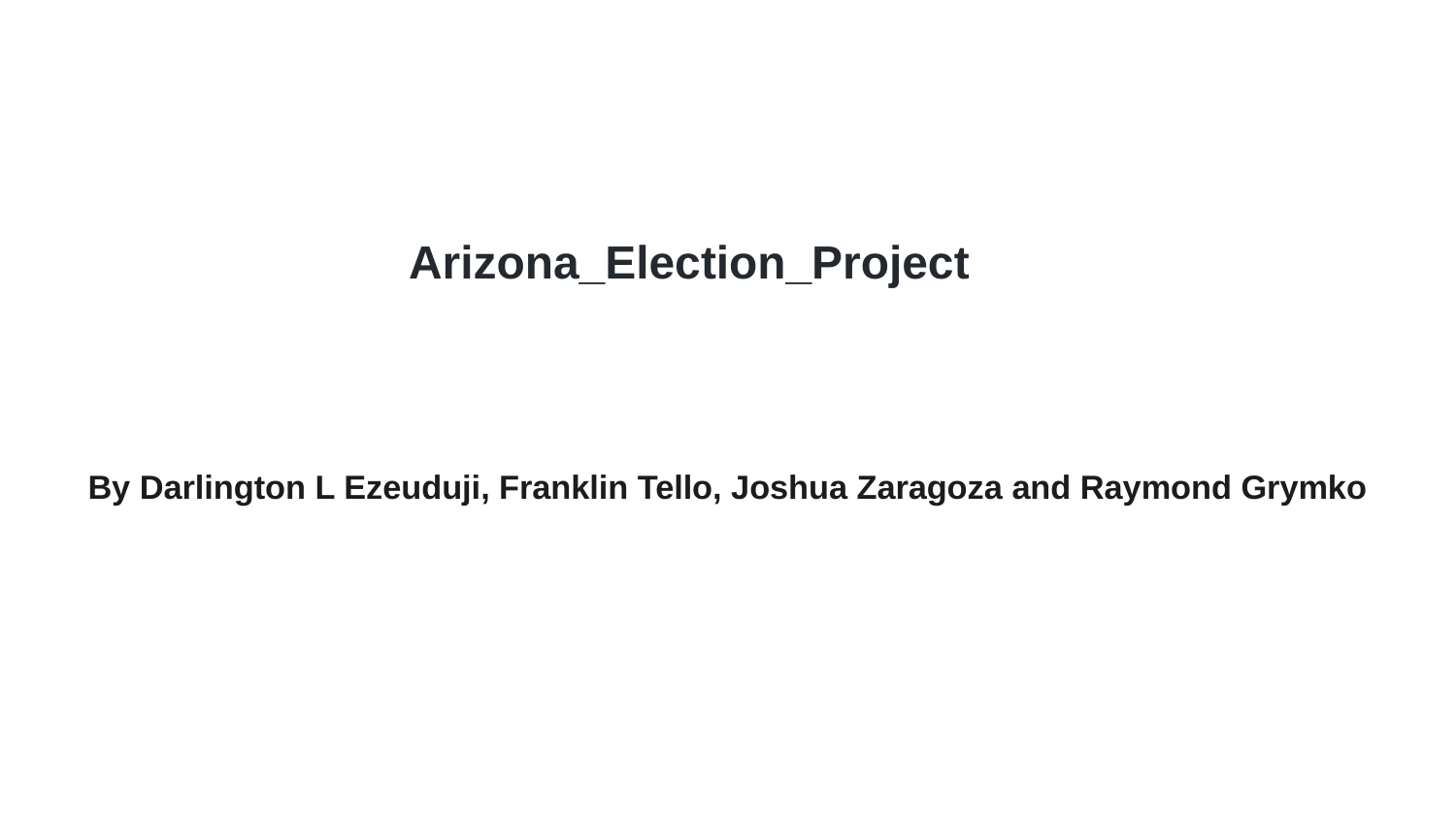

Arizona_Election_Project
By Darlington L Ezeuduji, Franklin Tello, Joshua Zaragoza and Raymond Grymko